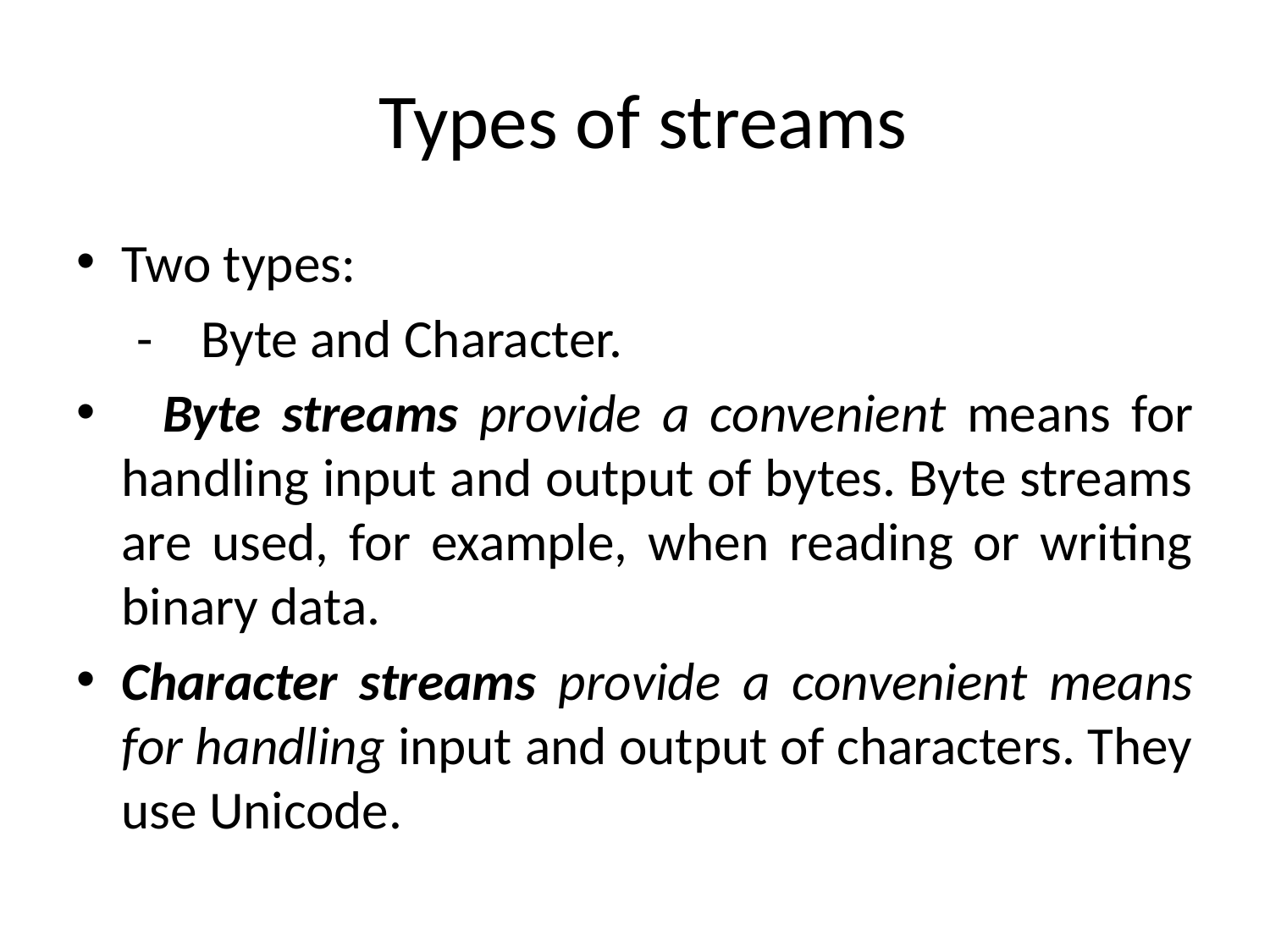

# Types of streams
Two types:
     -    Byte and Character.
  Byte streams provide a convenient means for handling input and output of bytes. Byte streams are used, for example, when reading or writing binary data.
Character streams provide a convenient means for handling input and output of characters. They use Unicode.